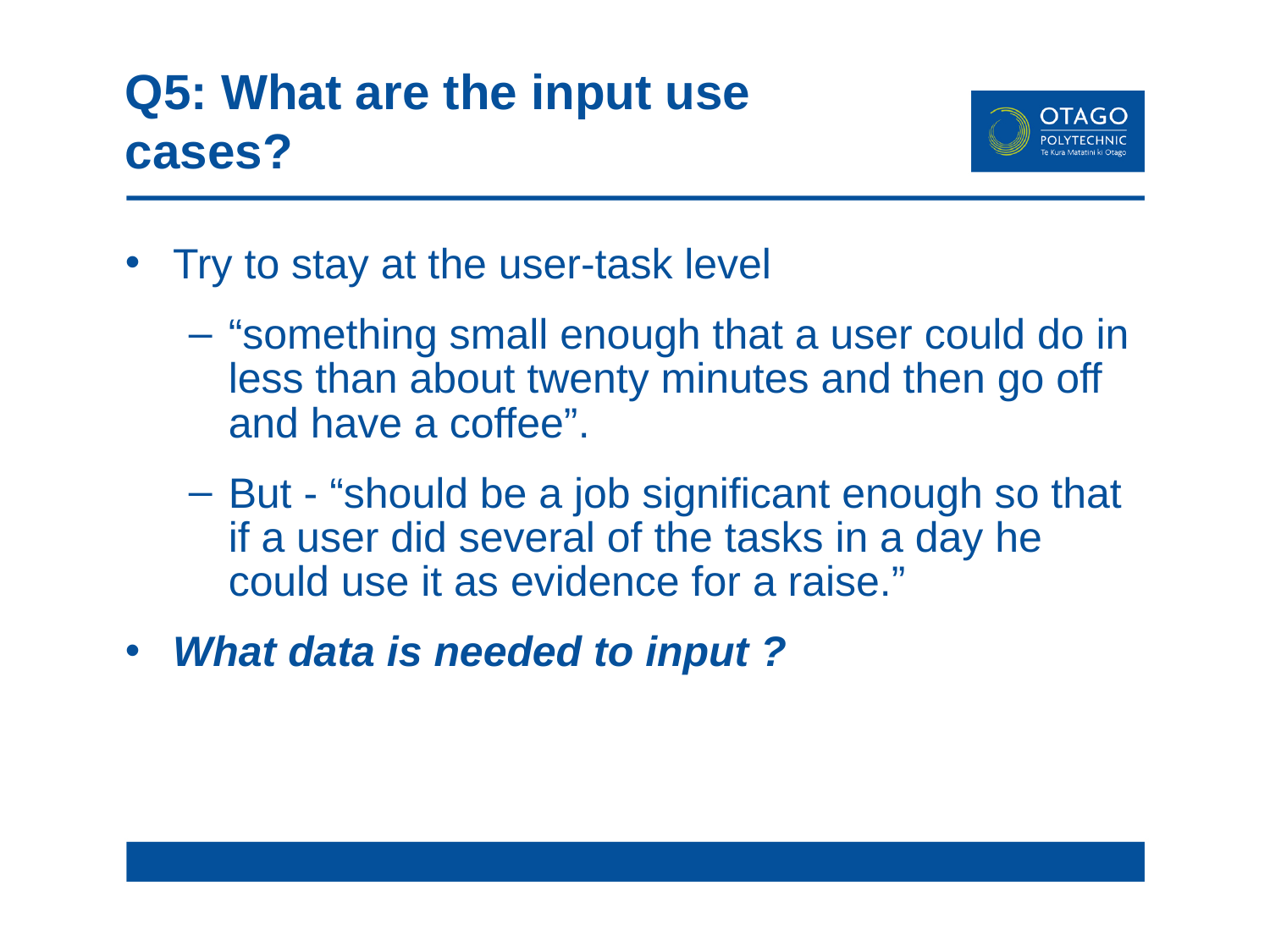

# Q5: What are the input use cases?
Try to stay at the user-task level
“something small enough that a user could do in less than about twenty minutes and then go off and have a coffee”.
But - “should be a job significant enough so that if a user did several of the tasks in a day he could use it as evidence for a raise.”
What data is needed to input ?